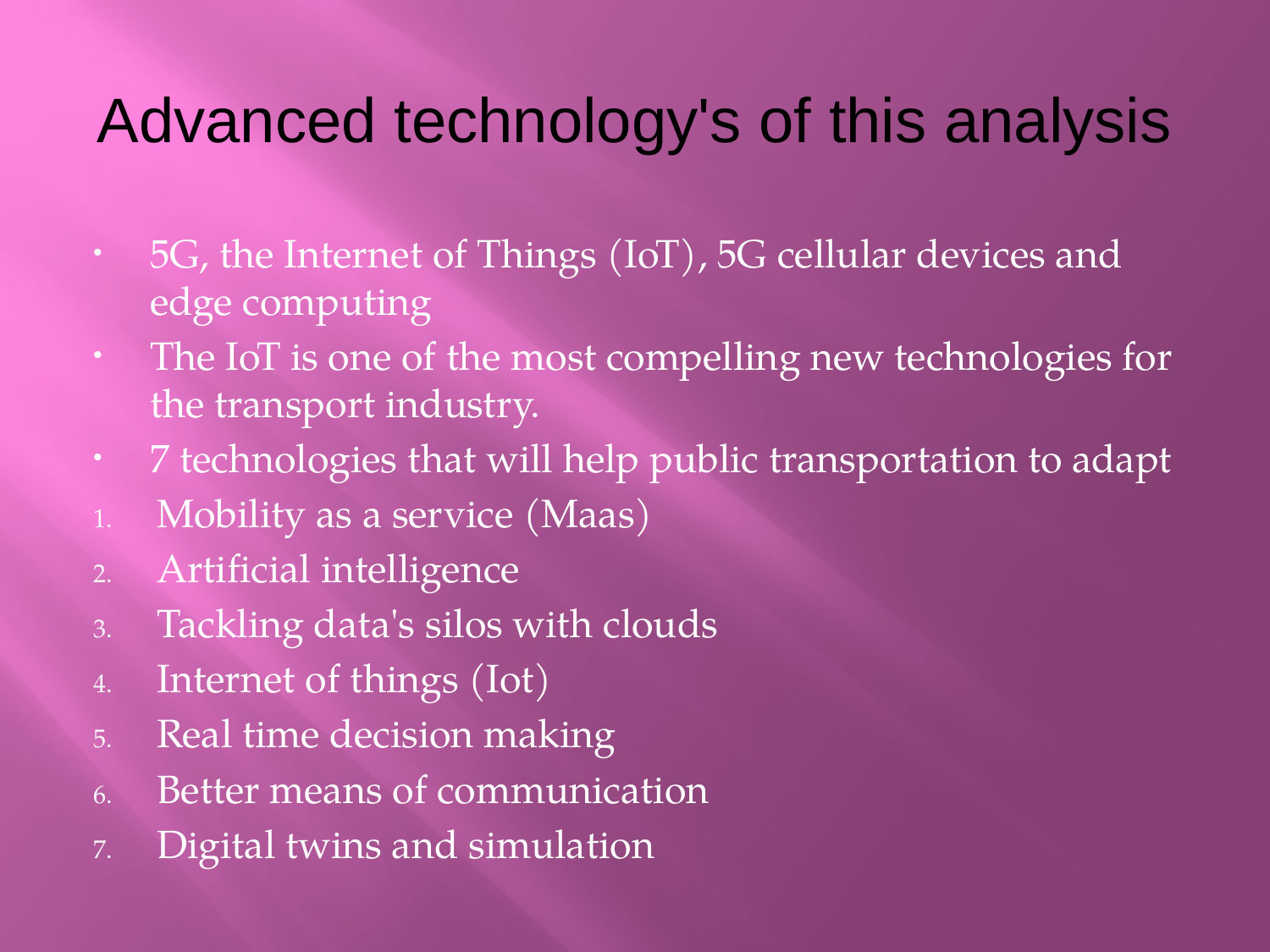

# Advanced technology's of this analysis
5G, the Internet of Things (IoT), 5G cellular devices and edge computing
The IoT is one of the most compelling new technologies for the transport industry.
7 technologies that will help public transportation to adapt
Mobility as a service (Maas)
Artificial intelligence
Tackling data's silos with clouds
Internet of things (Iot)
Real time decision making
Better means of communication
Digital twins and simulation